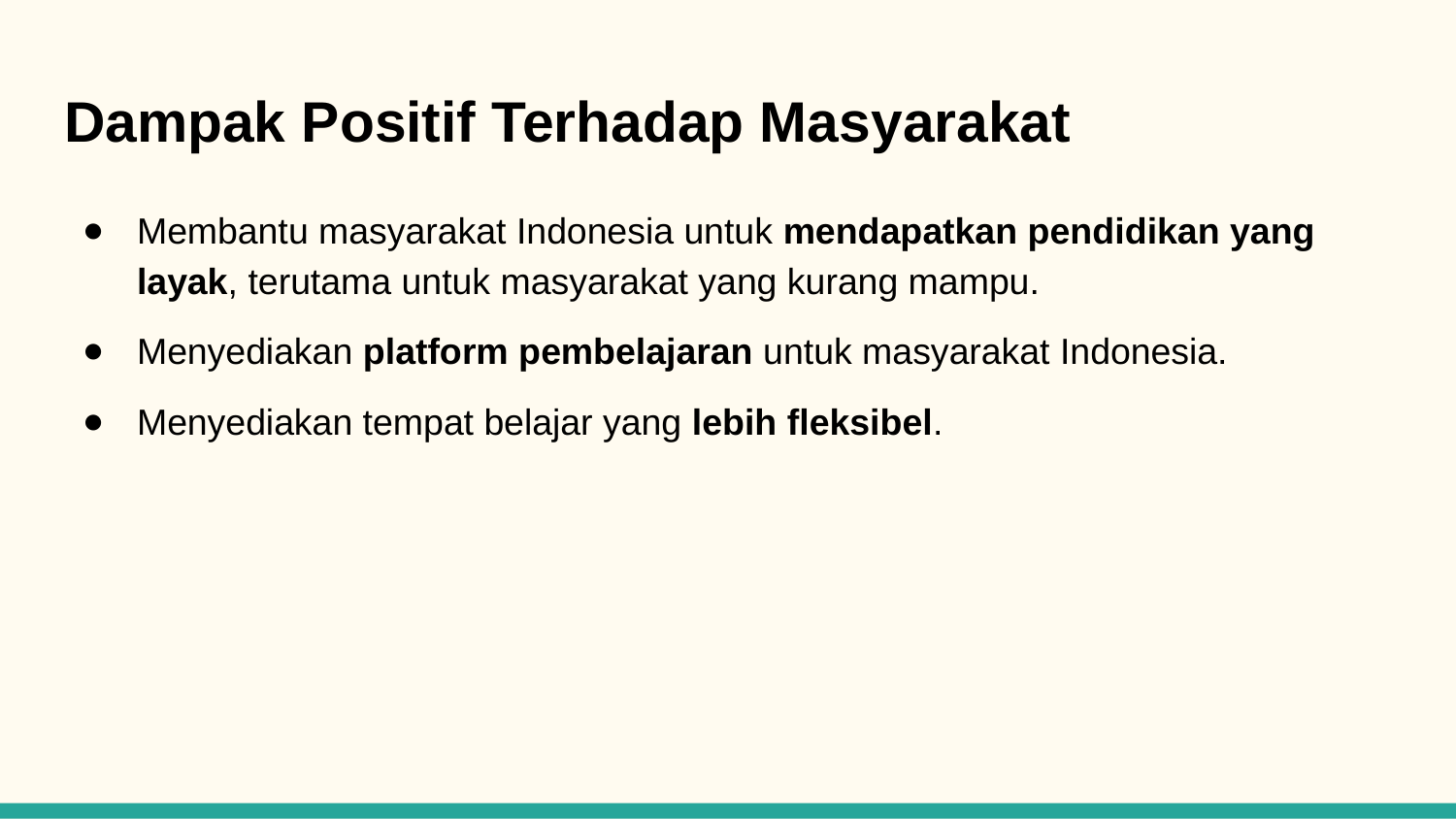

# Dampak Positif Terhadap Masyarakat
Membantu masyarakat Indonesia untuk mendapatkan pendidikan yang layak, terutama untuk masyarakat yang kurang mampu.
Menyediakan platform pembelajaran untuk masyarakat Indonesia.
Menyediakan tempat belajar yang lebih fleksibel.